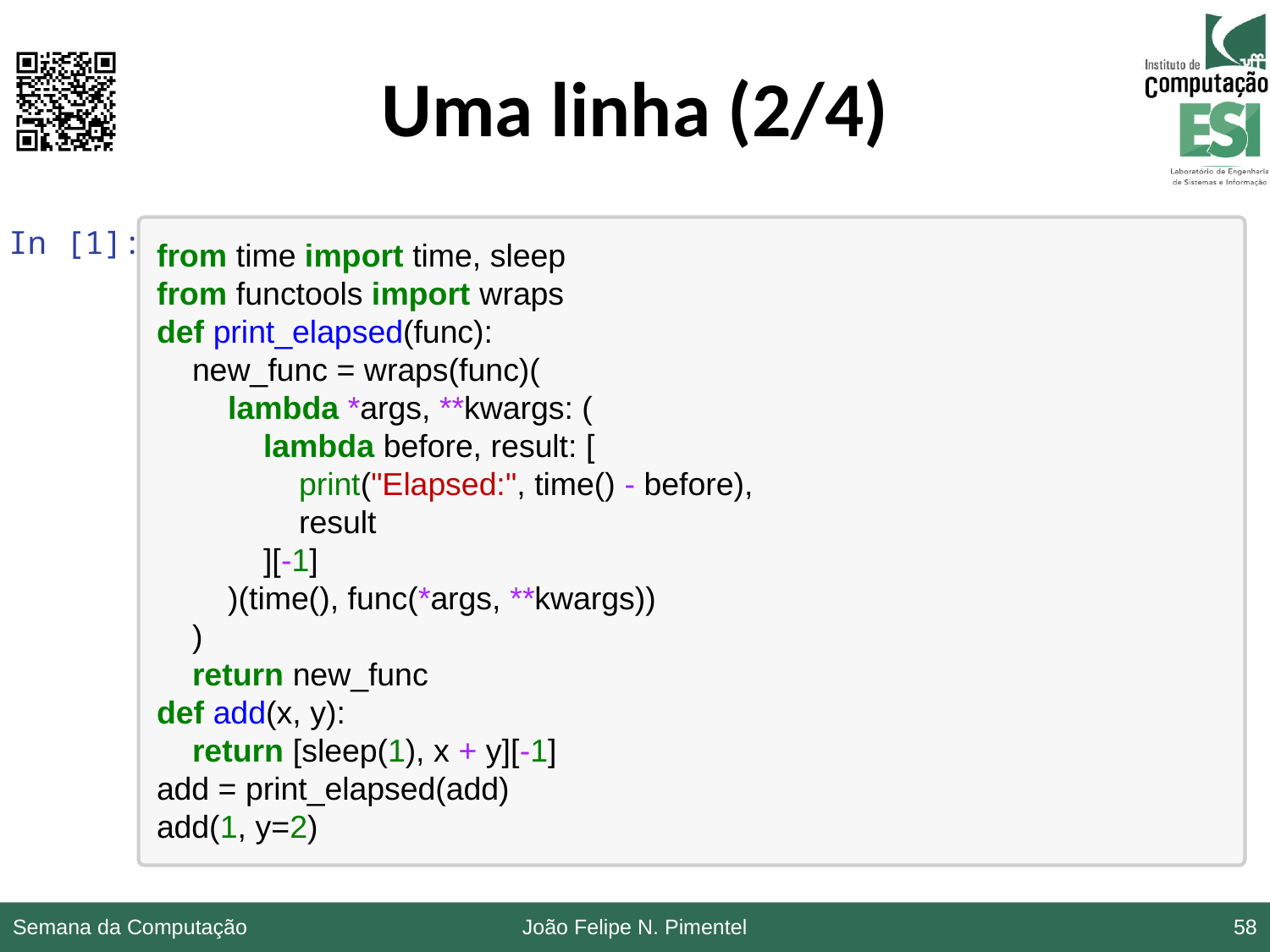

# Uma linha (2/4)
In [1]:
from time import time, sleep
from functools import wraps
def print_elapsed(func):
    new_func = wraps(func)(
        lambda *args, **kwargs: (
            lambda before, result: [
                print("Elapsed:", time() - before),
                result
            ][-1]
        )(time(), func(*args, **kwargs))
    )
    return new_func
def add(x, y):
    return [sleep(1), x + y][-1]
add = print_elapsed(add)
add(1, y=2)
Semana da Computação
João Felipe N. Pimentel
58